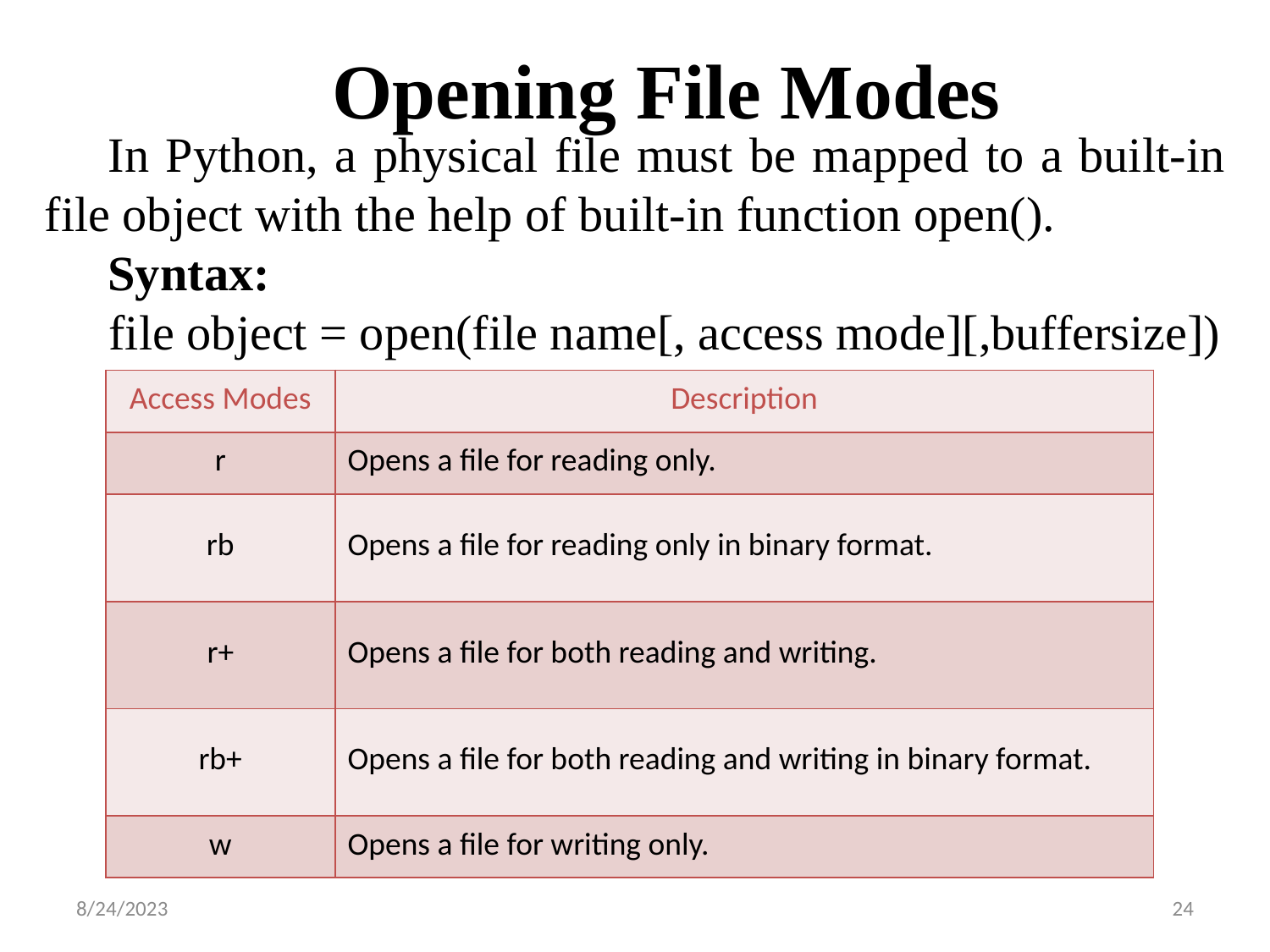

# Opening File Modes
In Python, a physical file must be mapped to a built-in file object with the help of built-in function open().
Syntax:
file object = open(file name[, access mode][,buffersize])

| Access Modes | Description |
| --- | --- |
| r | Opens a file for reading only. |
| rb | Opens a file for reading only in binary format. |
| r+ | Opens a file for both reading and writing. |
| rb+ | Opens a file for both reading and writing in binary format. |
| w | Opens a file for writing only. |
8/24/2023
24